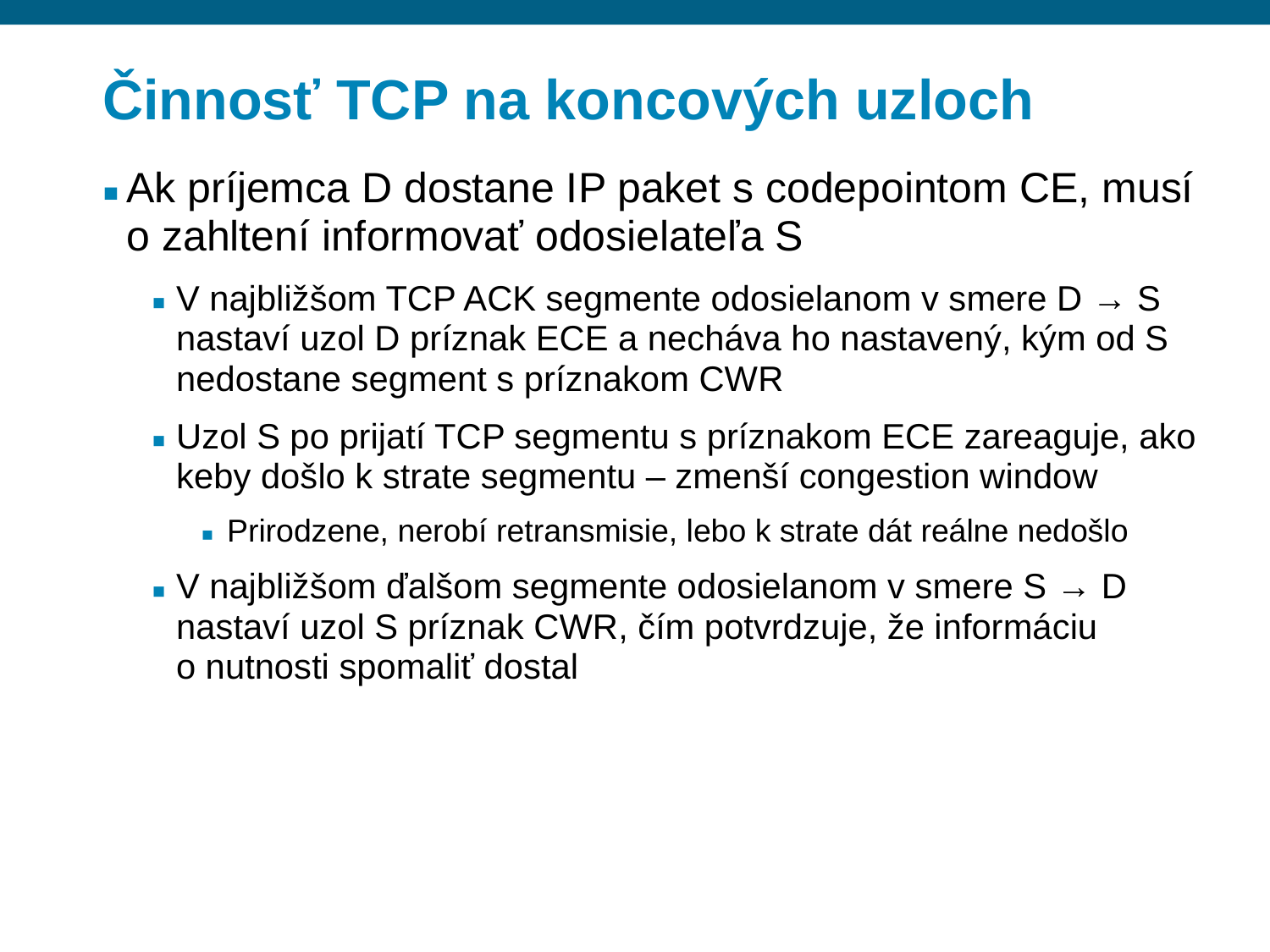

# Činnosť TCP na koncových uzloch
Ak príjemca D dostane IP paket s codepointom CE, musí o zahltení informovať odosielateľa S
V najbližšom TCP ACK segmente odosielanom v smere D → S nastaví uzol D príznak ECE a necháva ho nastavený, kým od S nedostane segment s príznakom CWR
Uzol S po prijatí TCP segmentu s príznakom ECE zareaguje, ako keby došlo k strate segmentu – zmenší congestion window
Prirodzene, nerobí retransmisie, lebo k strate dát reálne nedošlo
V najbližšom ďalšom segmente odosielanom v smere S → D nastaví uzol S príznak CWR, čím potvrdzuje, že informáciu o nutnosti spomaliť dostal